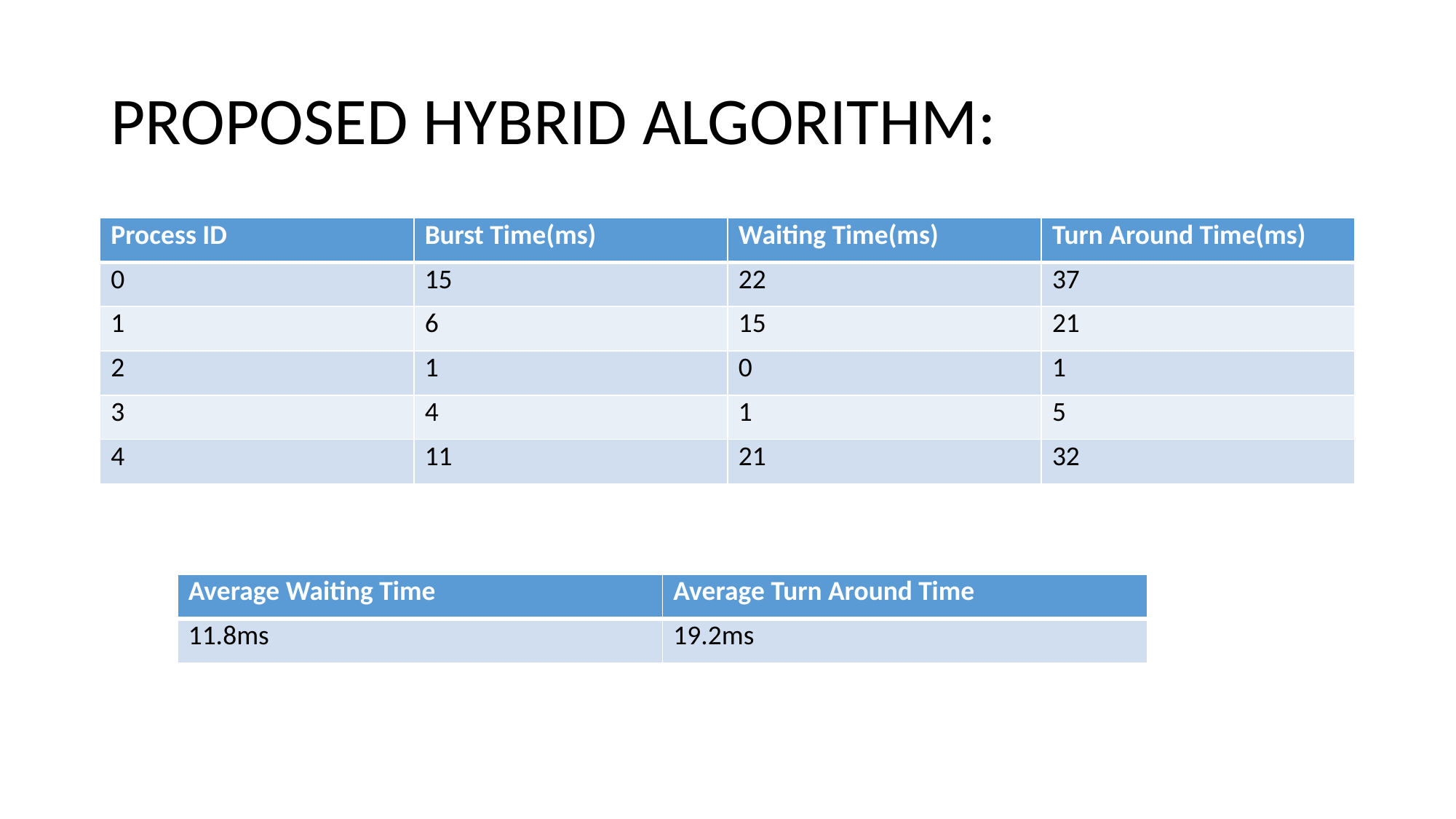

# PROPOSED HYBRID ALGORITHM:
| Process ID | Burst Time(ms) | Waiting Time(ms) | Turn Around Time(ms) |
| --- | --- | --- | --- |
| 0 | 15 | 22 | 37 |
| 1 | 6 | 15 | 21 |
| 2 | 1 | 0 | 1 |
| 3 | 4 | 1 | 5 |
| 4 | 11 | 21 | 32 |
| Average Waiting Time | Average Turn Around Time |
| --- | --- |
| 11.8ms | 19.2ms |